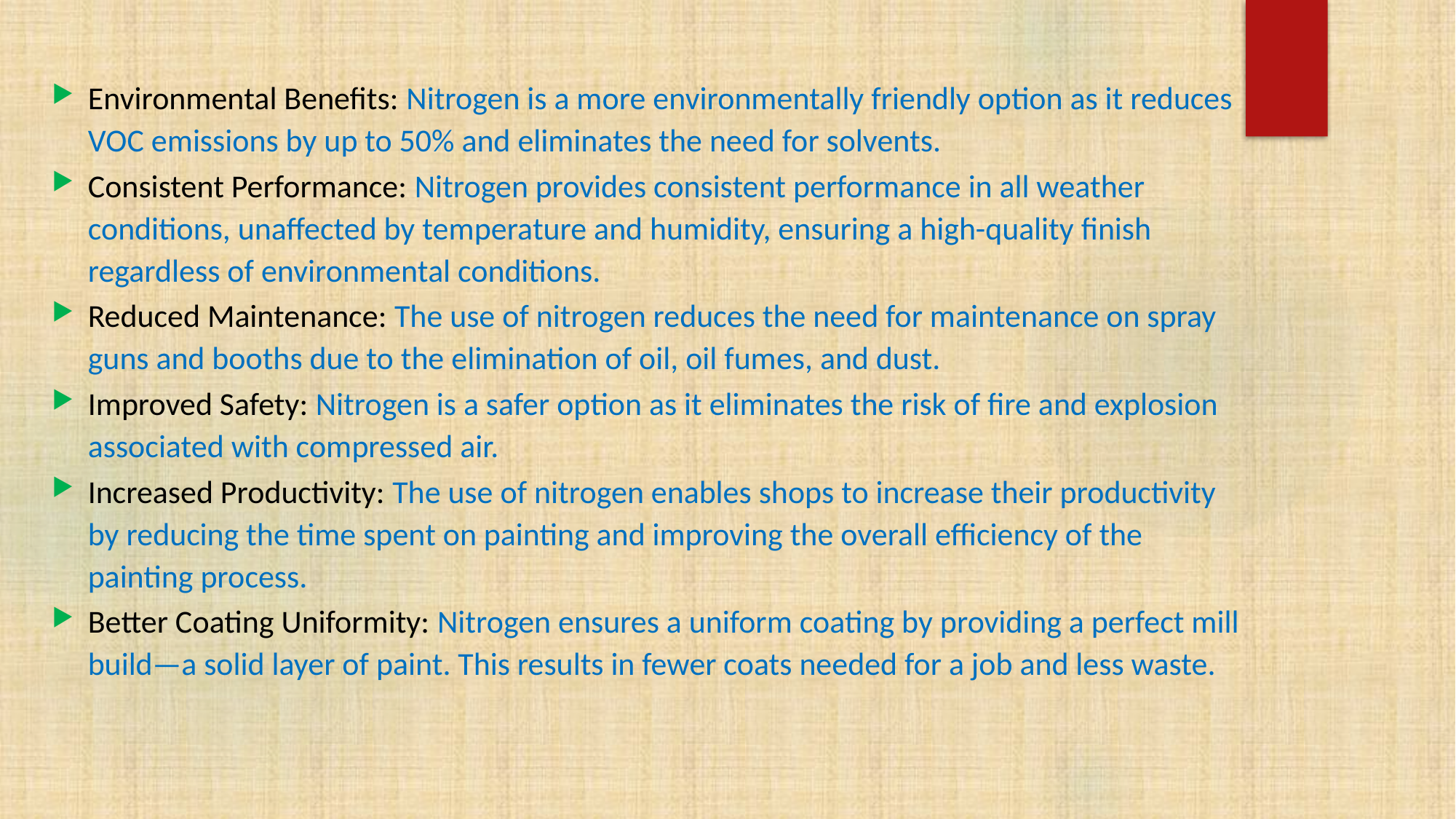

Environmental Benefits: Nitrogen is a more environmentally friendly option as it reduces VOC emissions by up to 50% and eliminates the need for solvents.
Consistent Performance: Nitrogen provides consistent performance in all weather conditions, unaffected by temperature and humidity, ensuring a high-quality finish regardless of environmental conditions.
Reduced Maintenance: The use of nitrogen reduces the need for maintenance on spray guns and booths due to the elimination of oil, oil fumes, and dust.
Improved Safety: Nitrogen is a safer option as it eliminates the risk of fire and explosion associated with compressed air.
Increased Productivity: The use of nitrogen enables shops to increase their productivity by reducing the time spent on painting and improving the overall efficiency of the painting process.
Better Coating Uniformity: Nitrogen ensures a uniform coating by providing a perfect mill build—a solid layer of paint. This results in fewer coats needed for a job and less waste.